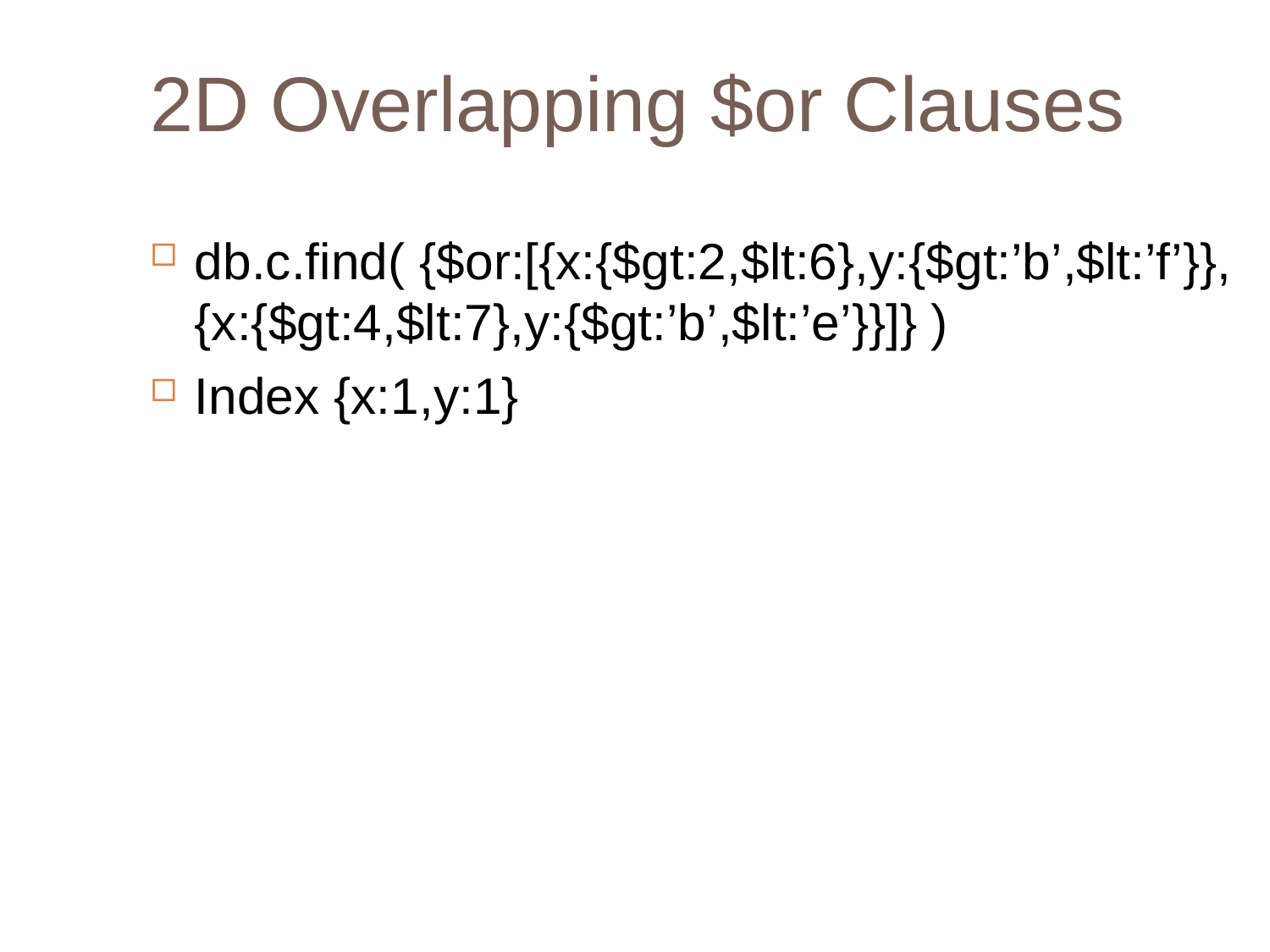

2D Overlapping $or Clauses
db.c.find( {$or:[{x:{$gt:2,$lt:6},y:{$gt:’b’,$lt:’f’}},{x:{$gt:4,$lt:7},y:{$gt:’b’,$lt:’e’}}]} )
Index {x:1,y:1}